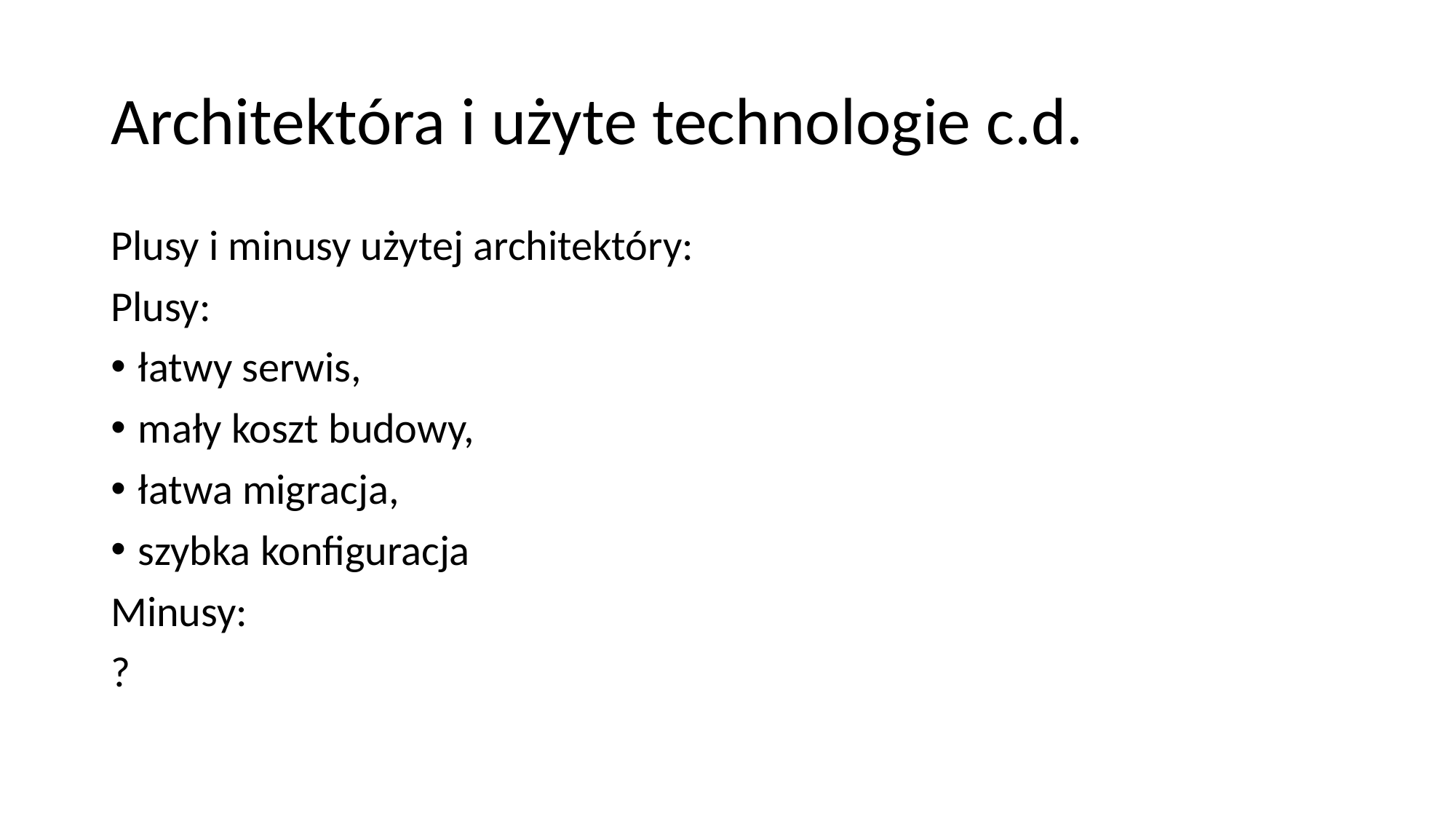

# Architektóra i użyte technologie c.d.
Plusy i minusy użytej architektóry:
Plusy:
łatwy serwis,
mały koszt budowy,
łatwa migracja,
szybka konfiguracja
Minusy:
?